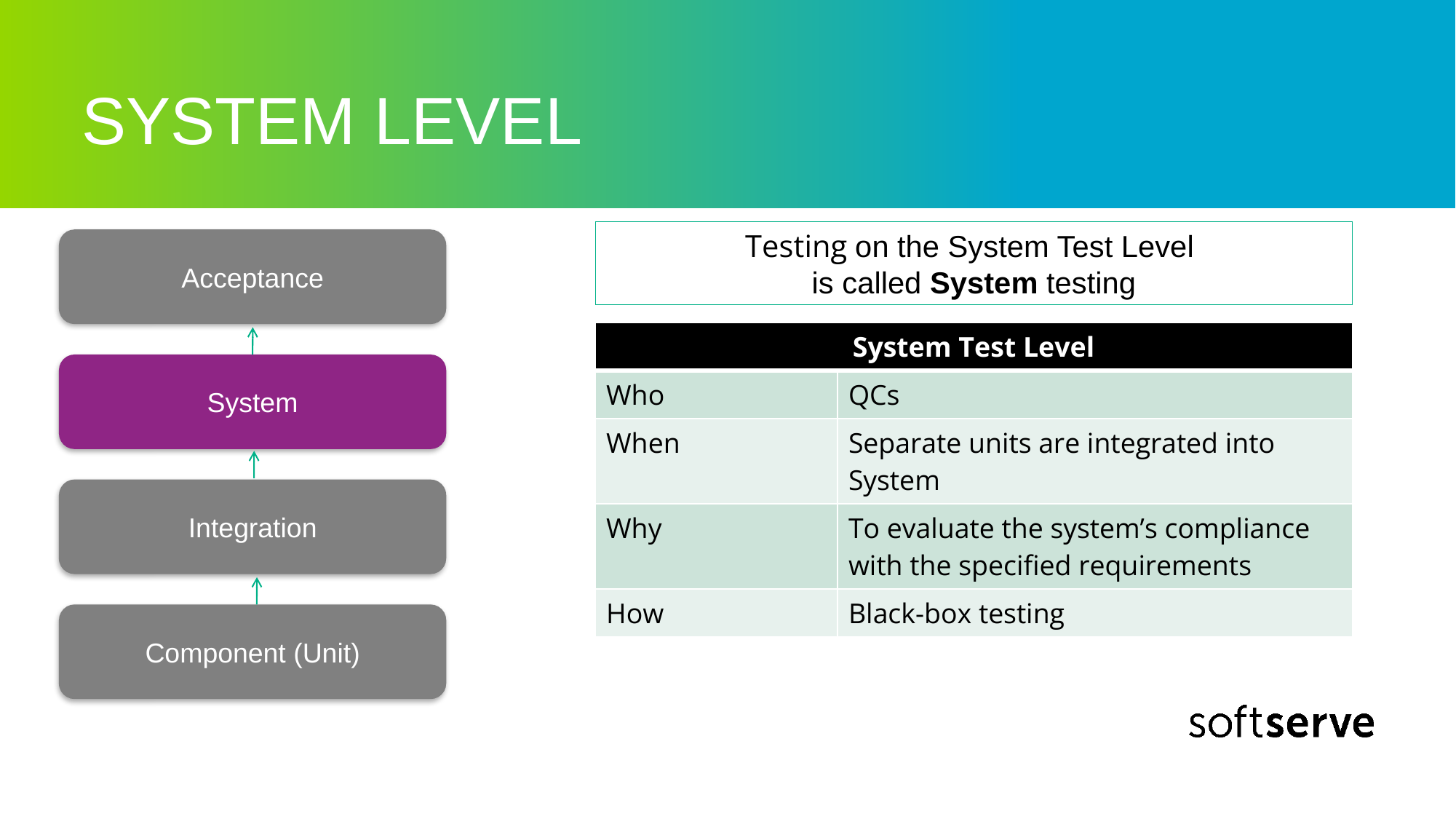

# SYSTEM LEVEL
Testing on the System Test Level
is called System testing
Acceptance
System
Integration
Component (Unit)
| System Test Level |  |
| --- | --- |
| Who | QCs |
| When | Separate units are integrated into System |
| Why | To evaluate the system’s compliance with the specified requirements |
| How | Black-box testing |